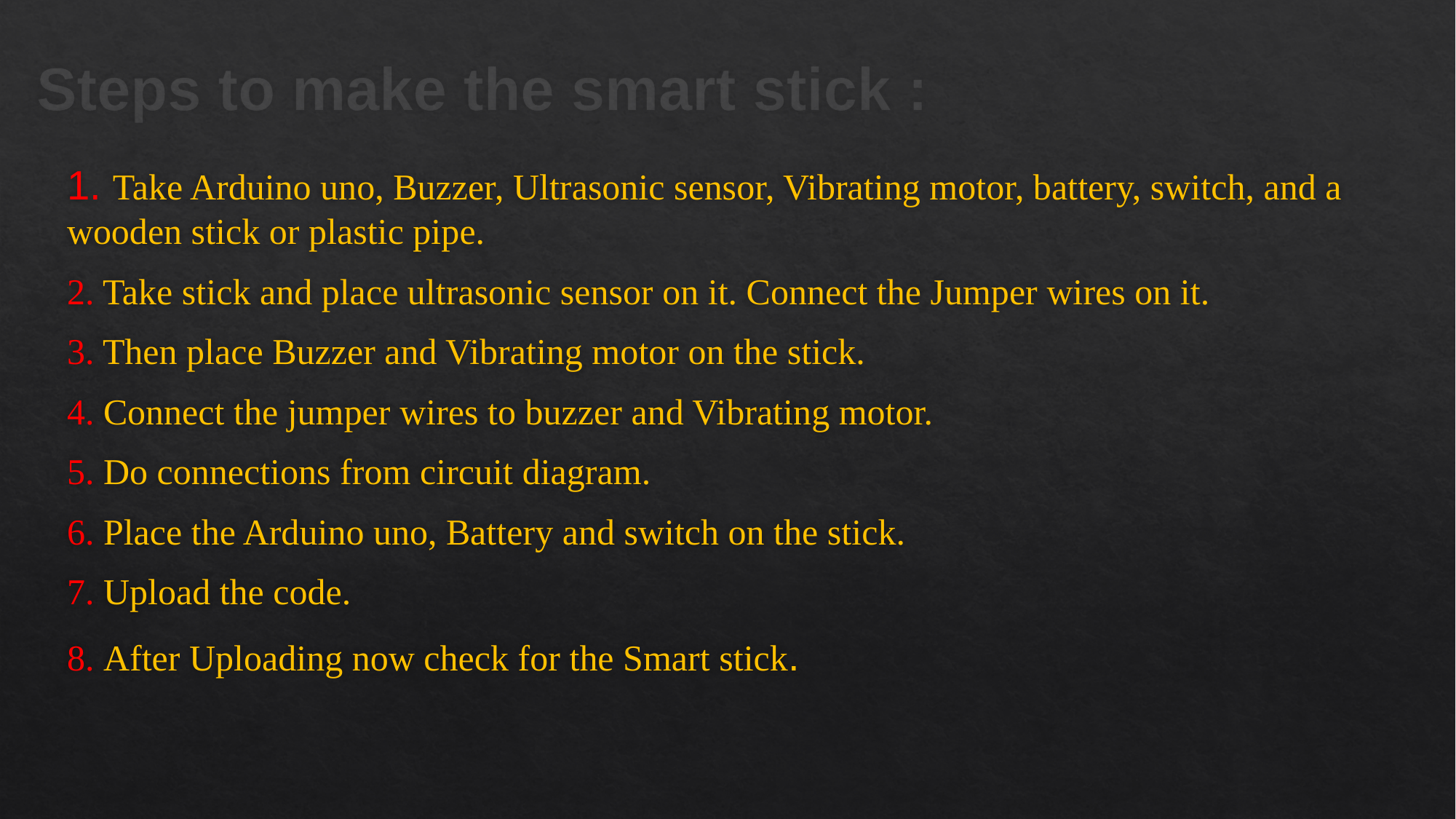

# Steps to make the smart stick :
1. Take Arduino uno, Buzzer, Ultrasonic sensor, Vibrating motor, battery, switch, and a wooden stick or plastic pipe.
2. Take stick and place ultrasonic sensor on it. Connect the Jumper wires on it.
3. Then place Buzzer and Vibrating motor on the stick.
4. Connect the jumper wires to buzzer and Vibrating motor.
5. Do connections from circuit diagram.
6. Place the Arduino uno, Battery and switch on the stick.
7. Upload the code.
8. After Uploading now check for the Smart stick.